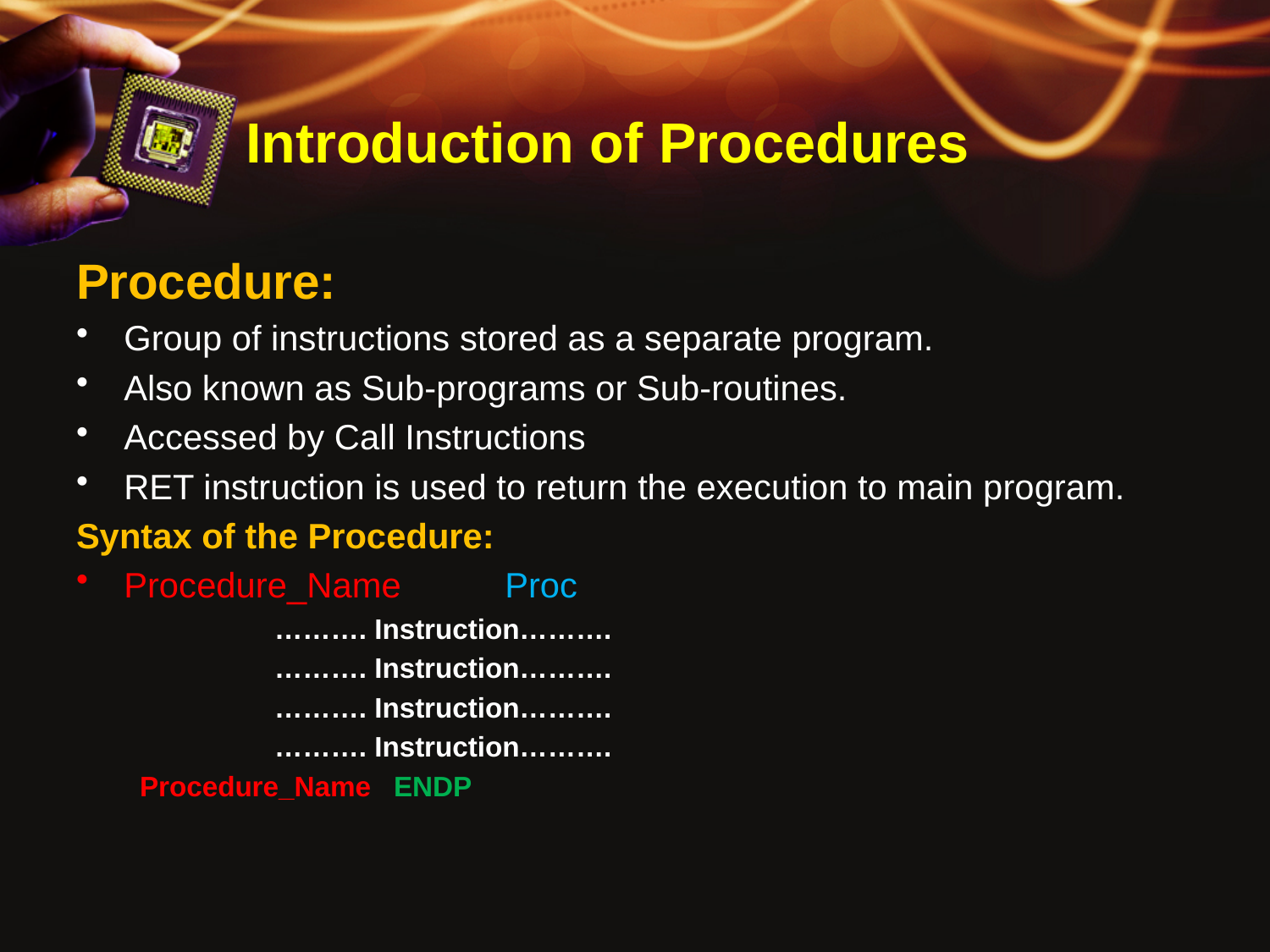

# Introduction of Procedures

Procedure:
Group of instructions stored as a separate program.
Also known as Sub-programs or Sub-routines.
Accessed by Call Instructions
RET instruction is used to return the execution to main program.
Syntax of the Procedure:
Procedure_Name 	Proc
	 ………. Instruction……….
	 ………. Instruction……….
	 ………. Instruction……….
	 ………. Instruction……….
Procedure_Name 	ENDP